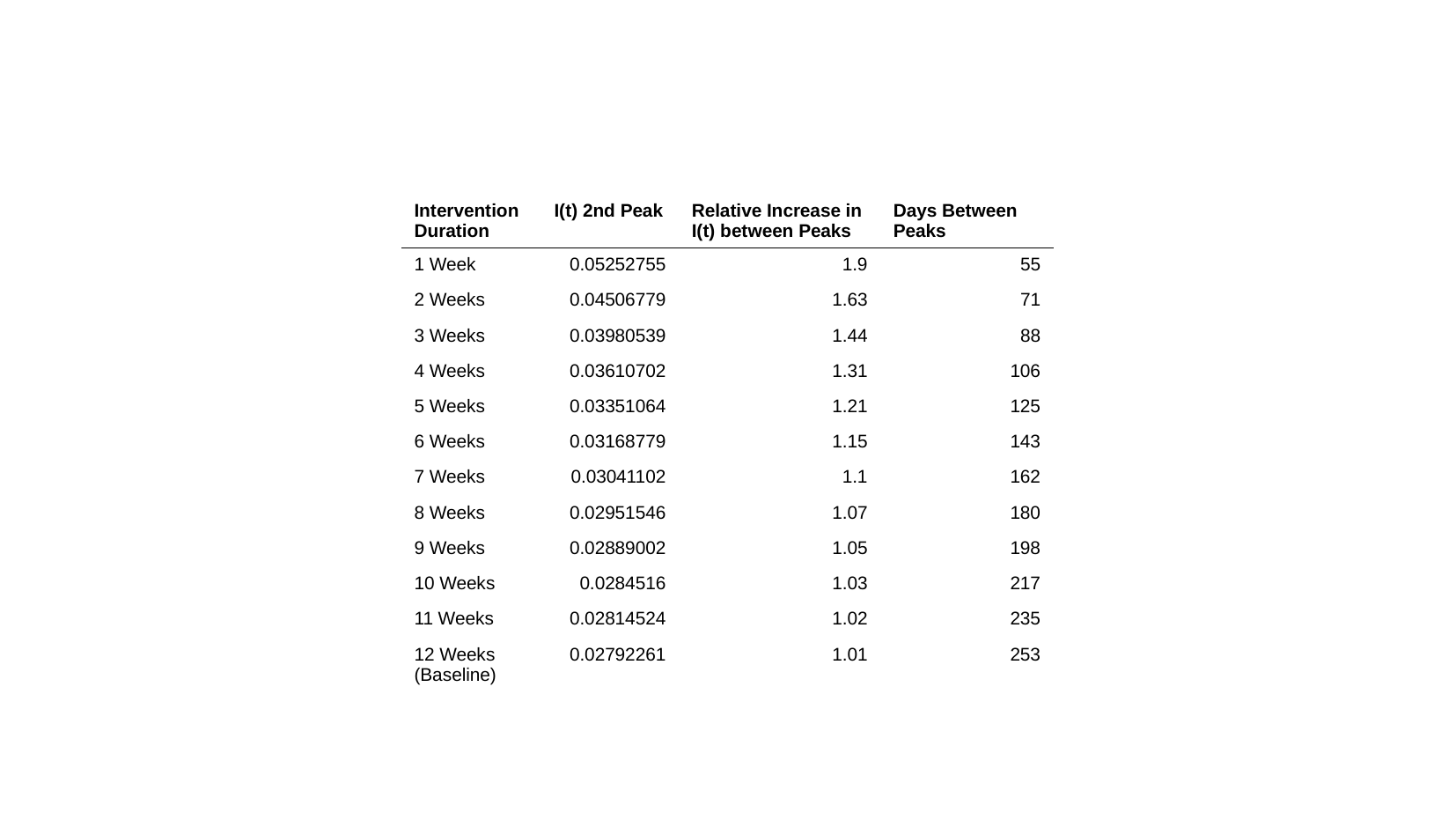

| Intervention Duration | I(t) 2nd Peak | Relative Increase in I(t) between Peaks | Days Between Peaks |
| --- | --- | --- | --- |
| 1 Week | 0.05252755 | 1.9 | 55 |
| 2 Weeks | 0.04506779 | 1.63 | 71 |
| 3 Weeks | 0.03980539 | 1.44 | 88 |
| 4 Weeks | 0.03610702 | 1.31 | 106 |
| 5 Weeks | 0.03351064 | 1.21 | 125 |
| 6 Weeks | 0.03168779 | 1.15 | 143 |
| 7 Weeks | 0.03041102 | 1.1 | 162 |
| 8 Weeks | 0.02951546 | 1.07 | 180 |
| 9 Weeks | 0.02889002 | 1.05 | 198 |
| 10 Weeks | 0.0284516 | 1.03 | 217 |
| 11 Weeks | 0.02814524 | 1.02 | 235 |
| 12 Weeks (Baseline) | 0.02792261 | 1.01 | 253 |